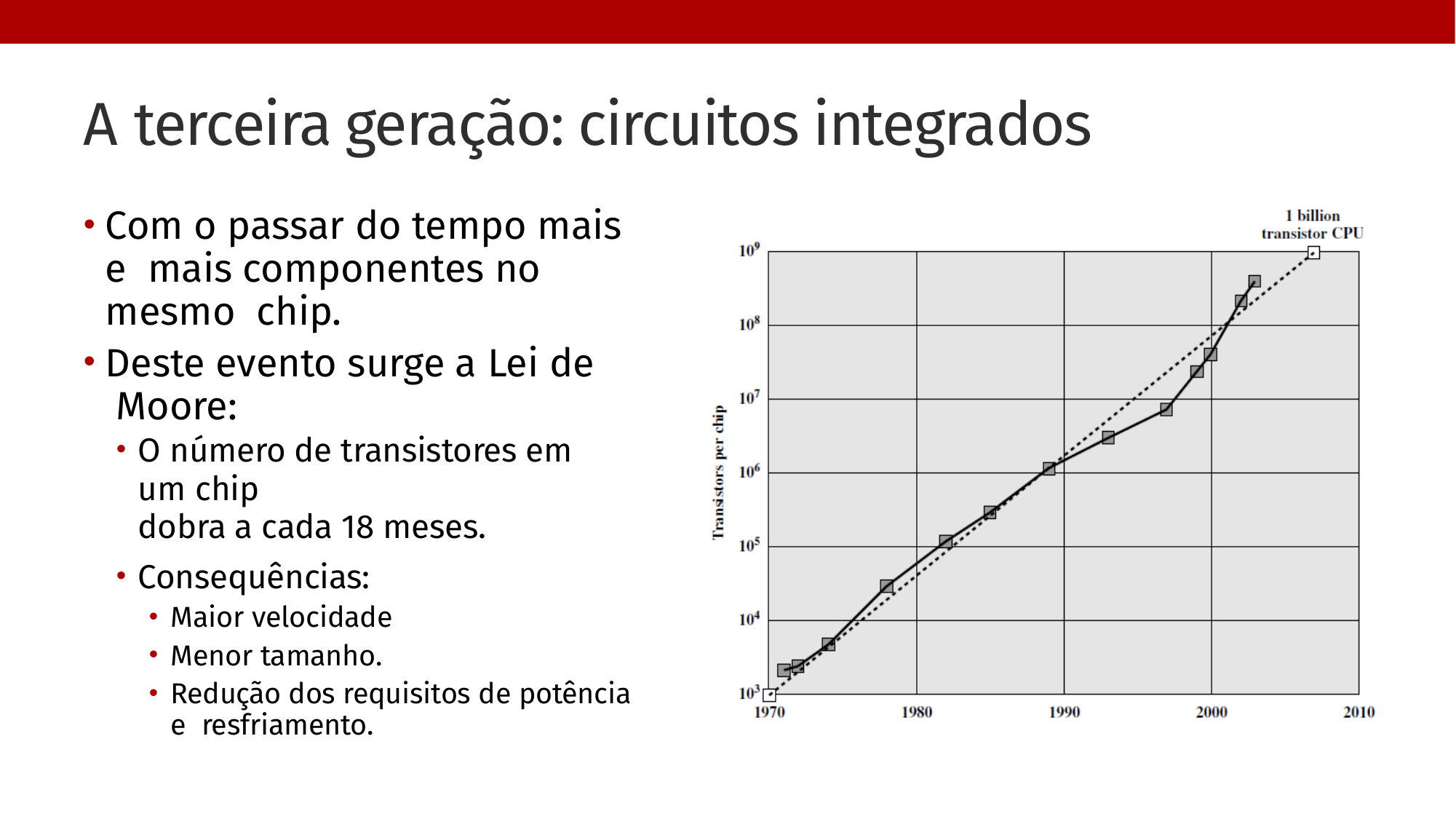

# A terceira geração: circuitos integrados

Com o passar do tempo mais e  mais componentes no mesmo  chip.
Deste evento surge a Lei de  Moore:
O número de transistores em um chip
dobra a cada 18 meses.
Consequências:
Maior velocidade
Menor tamanho.
Redução dos requisitos de potência e  resfriamento.